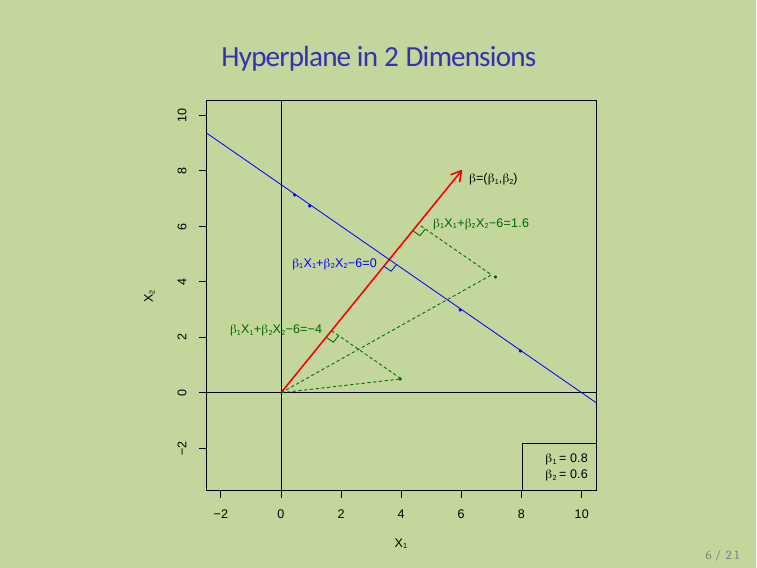

# Hyperplane in 2 Dimensions

10

8
β=(β1,β2)

●
●
β1X1+β2X2−6=1.6

β1X1+β2X2−6=0
●
6

4

X2
●
β1X1+β2X2−6=−4

2

●
●
0

−2

β1 = 0.8
β2 = 0.6

−2
0
2
4
6
8
10
X1
6 / 21